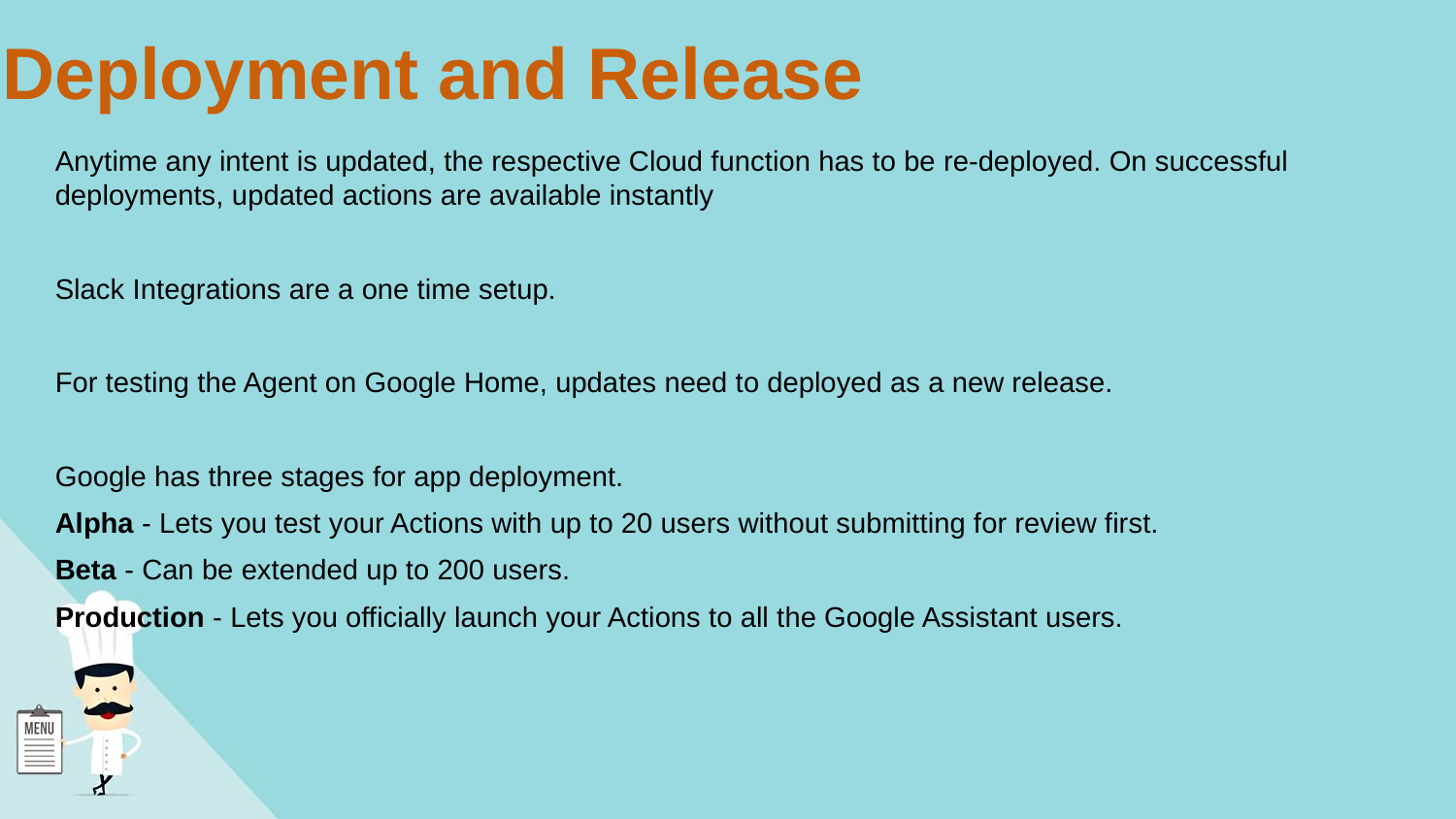

# Deployment and Release
Anytime any intent is updated, the respective Cloud function has to be re-deployed. On successful deployments, updated actions are available instantly

Slack Integrations are a one time setup.

For testing the Agent on Google Home, updates need to deployed as a new release.

Google has three stages for app deployment.
Alpha - Lets you test your Actions with up to 20 users without submitting for review first.
Beta - Can be extended up to 200 users.
Production - Lets you officially launch your Actions to all the Google Assistant users.